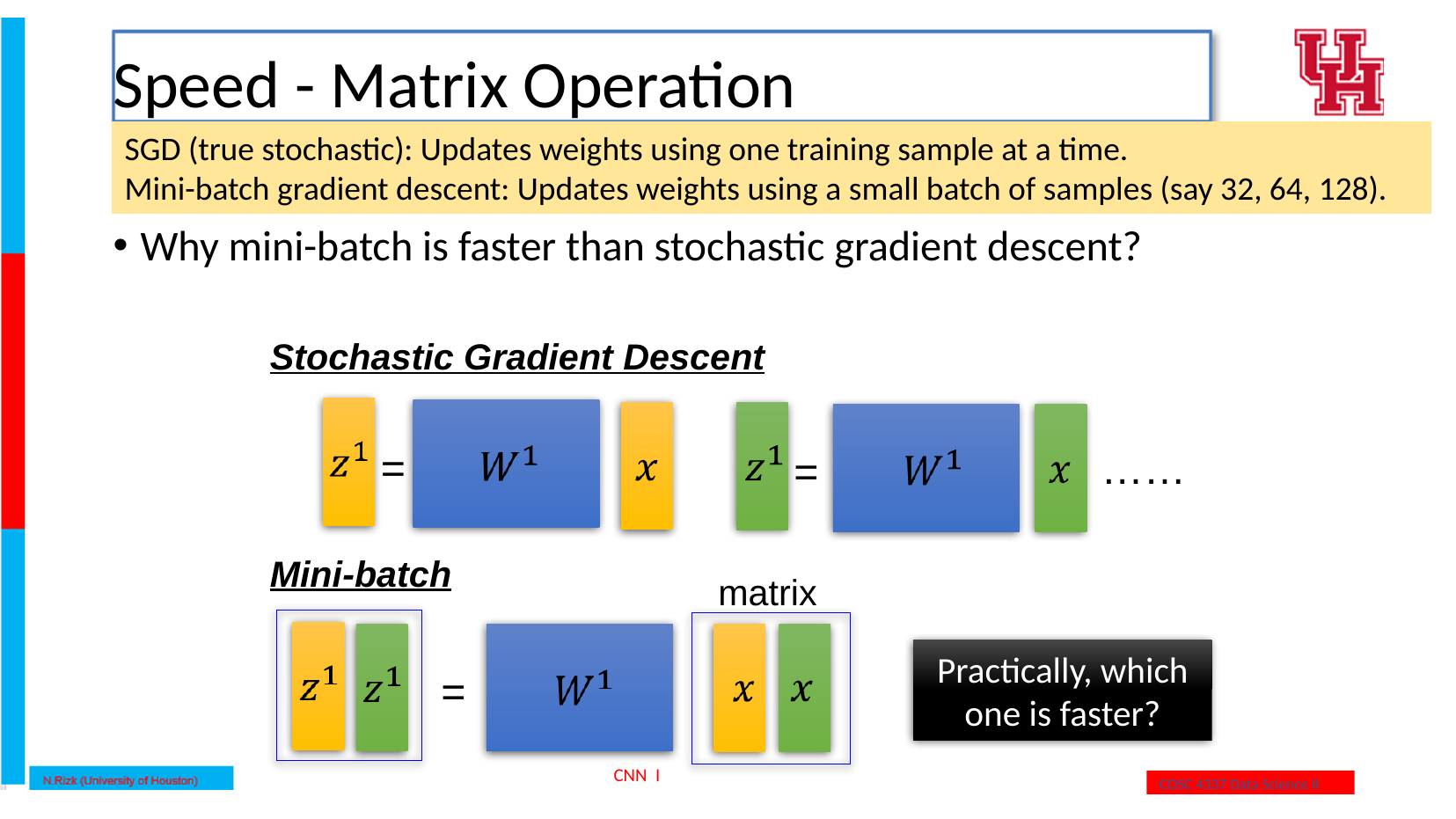

# Speed - Matrix Operation
SGD (true stochastic): Updates weights using one training sample at a time.
Mini-batch gradient descent: Updates weights using a small batch of samples (say 32, 64, 128).
Why mini-batch is faster than stochastic gradient descent?
Stochastic Gradient Descent

=
……

=

Mini-batch
matrix

Practically, which one is faster?
=